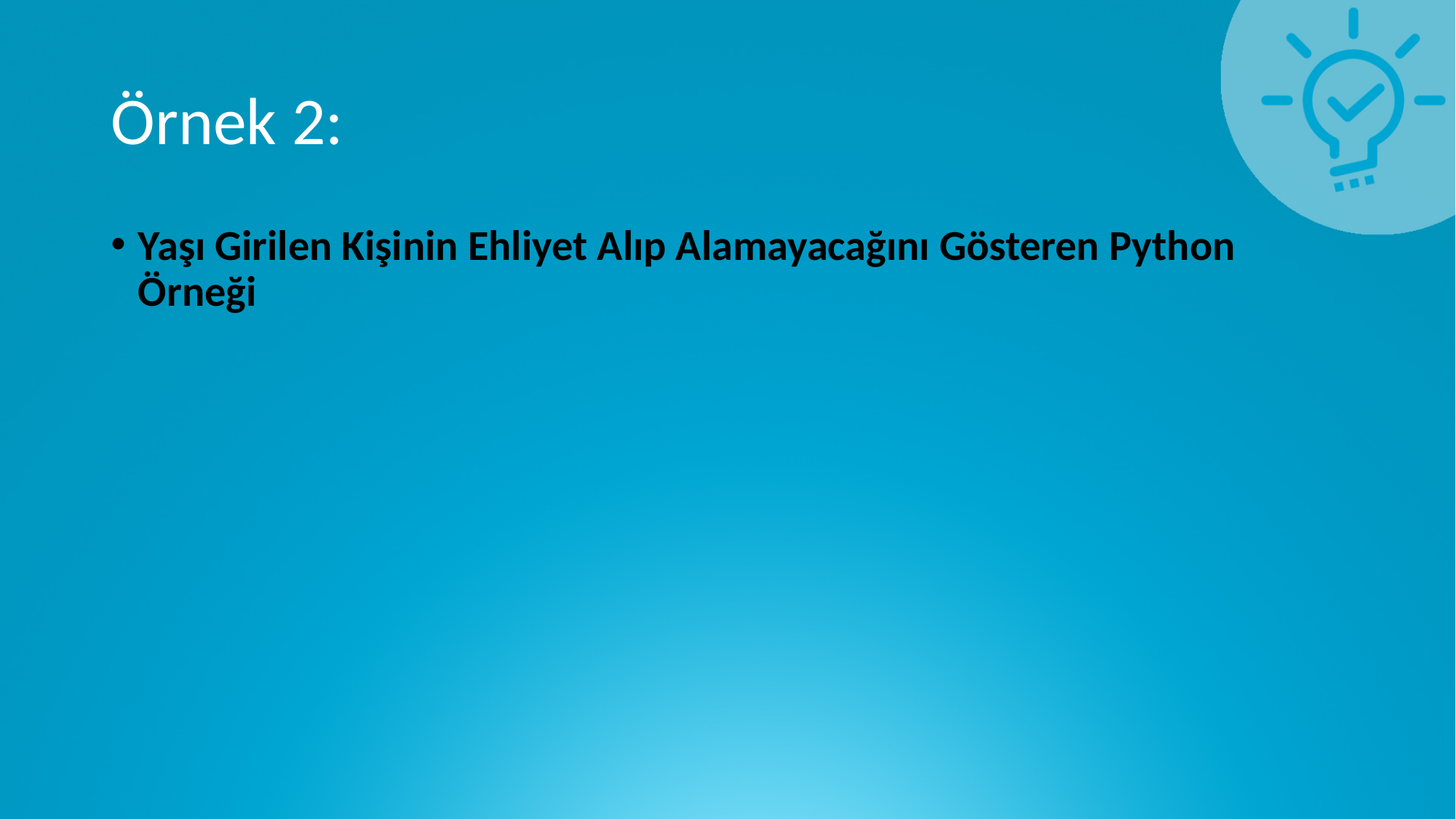

# Örnek 2:
Yaşı Girilen Kişinin Ehliyet Alıp Alamayacağını Gösteren Python Örneği